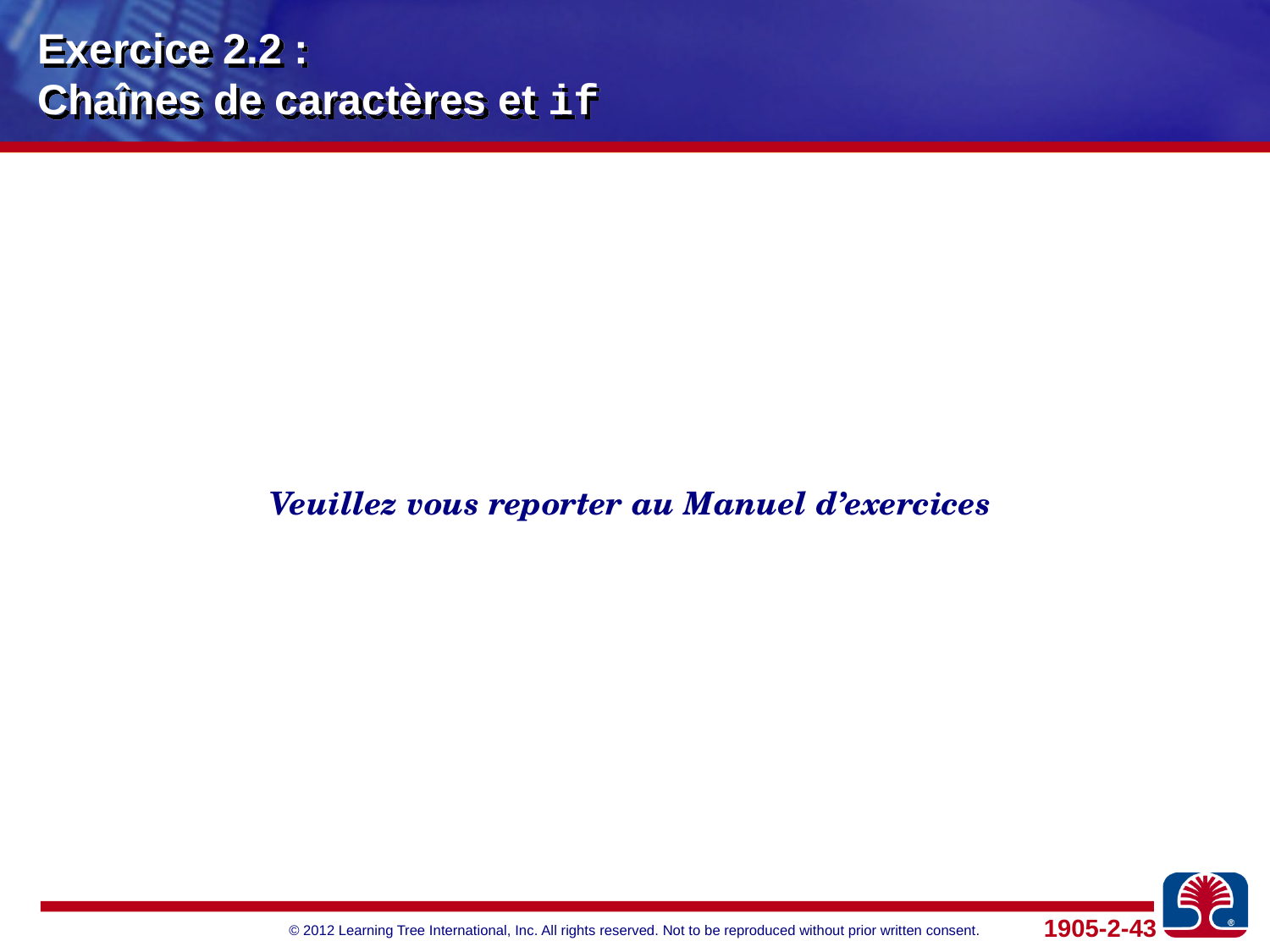

# Exercice 2.2 : Chaînes de caractères et if
Veuillez vous reporter au Manuel d’exercices